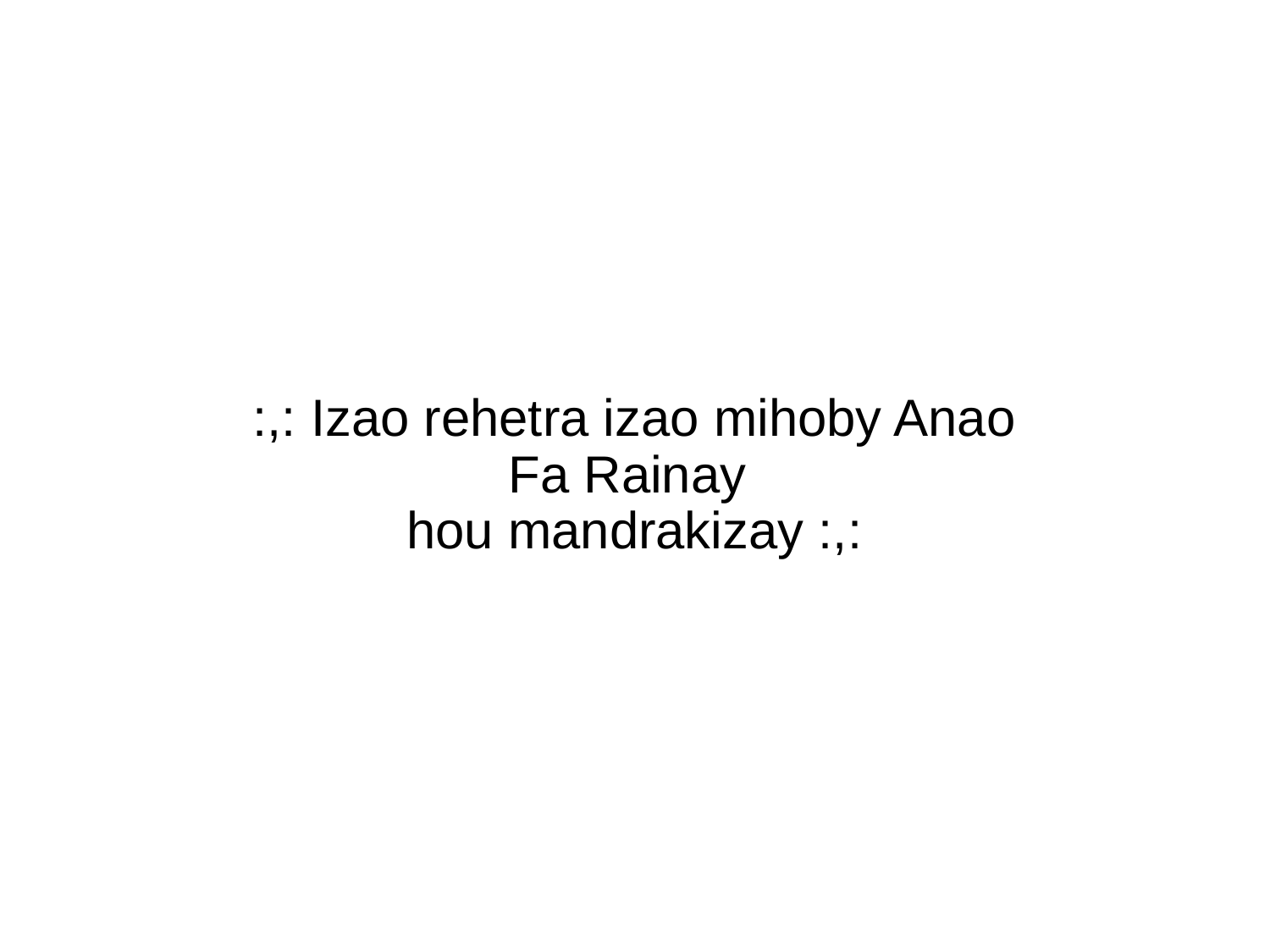

:,: Izao rehetra izao mihoby Anao
Fa Rainay
hou mandrakizay :,: